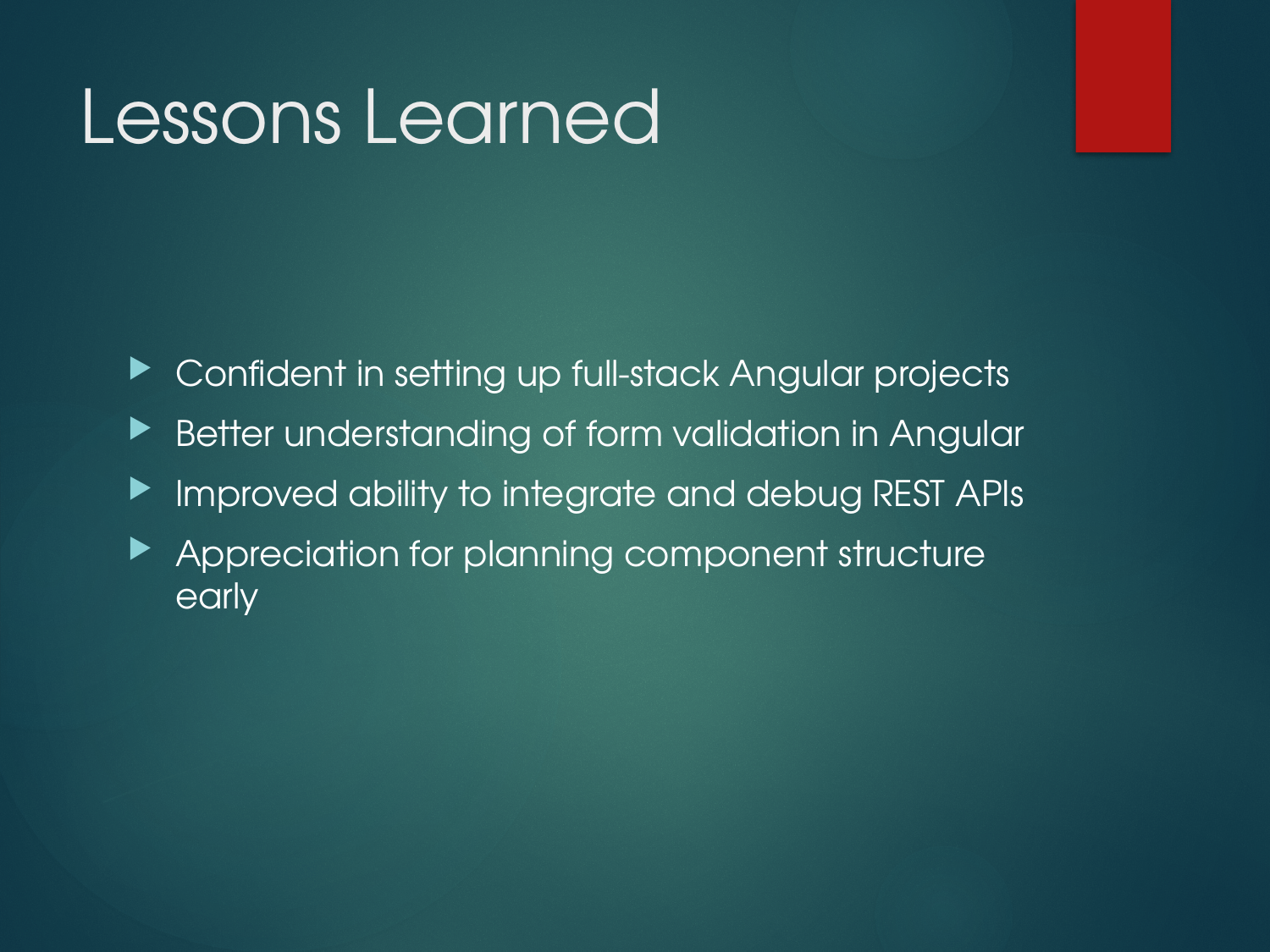

# Lessons Learned

Confident in setting up full-stack Angular projects
Better understanding of form validation in Angular
Improved ability to integrate and debug REST APIs
Appreciation for planning component structure early